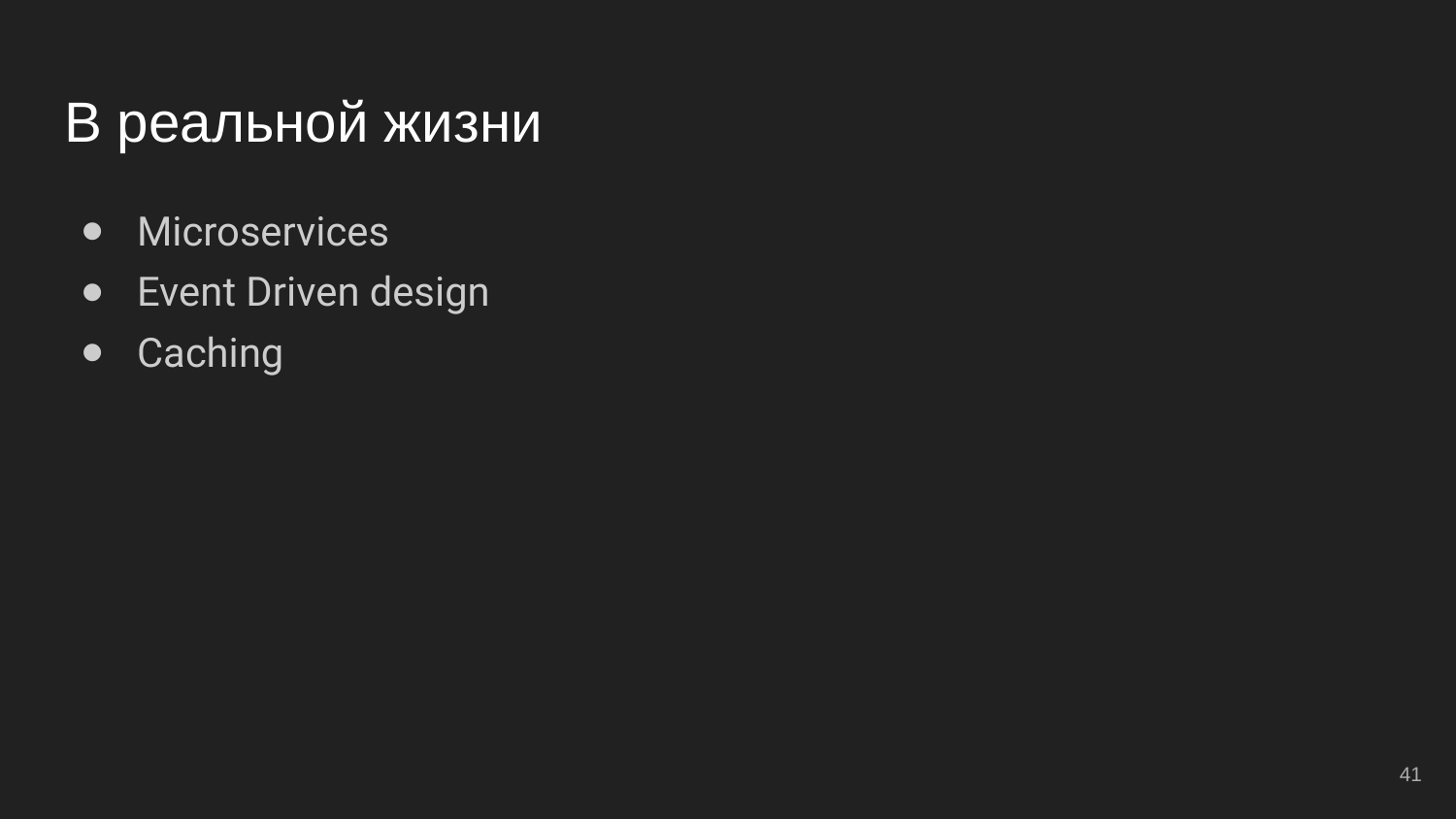

# В реальной жизни
Microservices

Event Driven design

Caching

41